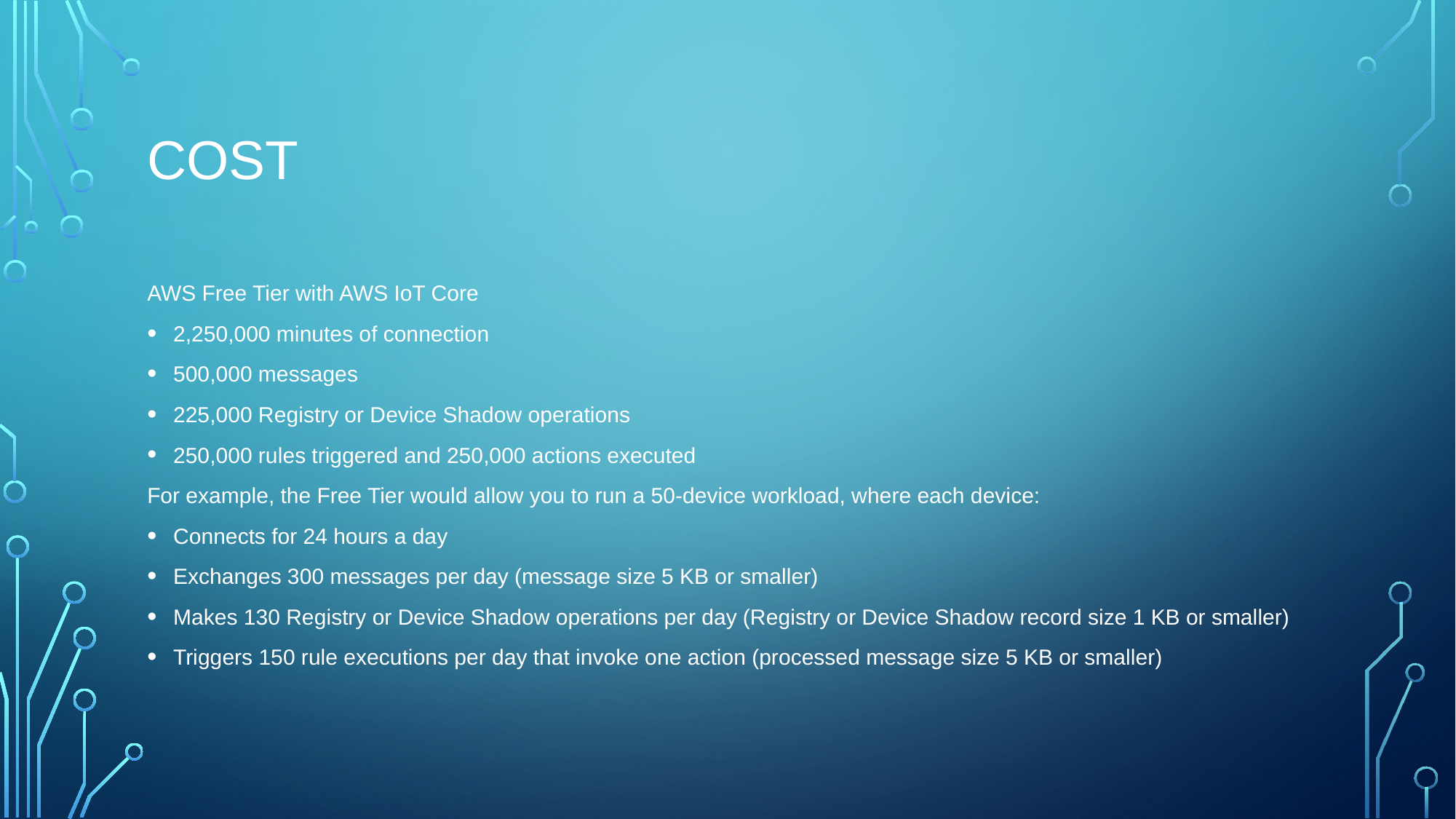

# Cost
AWS Free Tier with AWS IoT Core
2,250,000 minutes of connection
500,000 messages
225,000 Registry or Device Shadow operations
250,000 rules triggered and 250,000 actions executed
For example, the Free Tier would allow you to run a 50-device workload, where each device:
Connects for 24 hours a day
Exchanges 300 messages per day (message size 5 KB or smaller)
Makes 130 Registry or Device Shadow operations per day (Registry or Device Shadow record size 1 KB or smaller)
Triggers 150 rule executions per day that invoke one action (processed message size 5 KB or smaller)